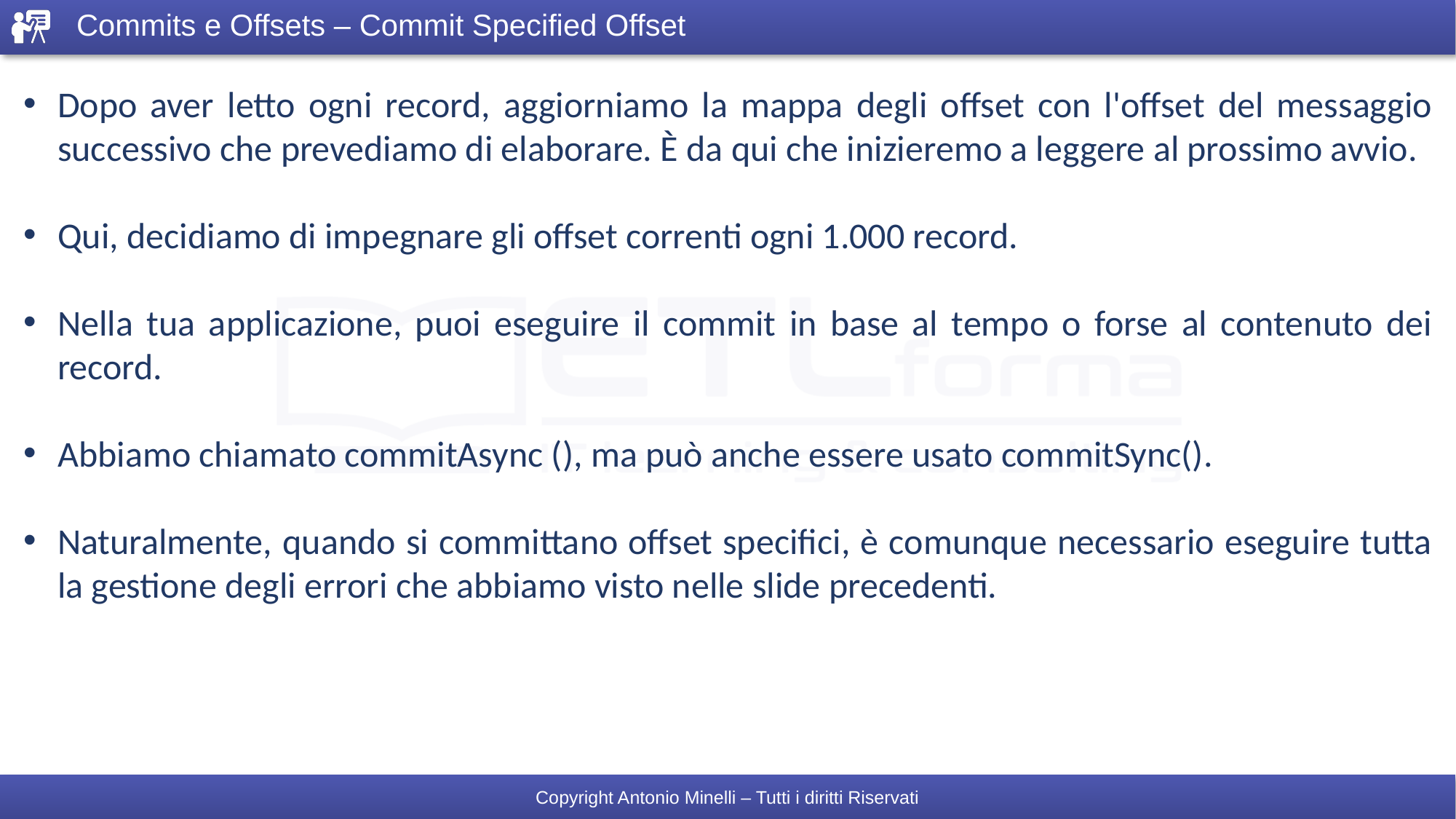

# Commits e Offsets – Commit Specified Offset
Dopo aver letto ogni record, aggiorniamo la mappa degli offset con l'offset del messaggio successivo che prevediamo di elaborare. È da qui che inizieremo a leggere al prossimo avvio.

Qui, decidiamo di impegnare gli offset correnti ogni 1.000 record.

Nella tua applicazione, puoi eseguire il commit in base al tempo o forse al contenuto dei record.

Abbiamo chiamato commitAsync (), ma può anche essere usato commitSync().

Naturalmente, quando si committano offset specifici, è comunque necessario eseguire tutta la gestione degli errori che abbiamo visto nelle slide precedenti.